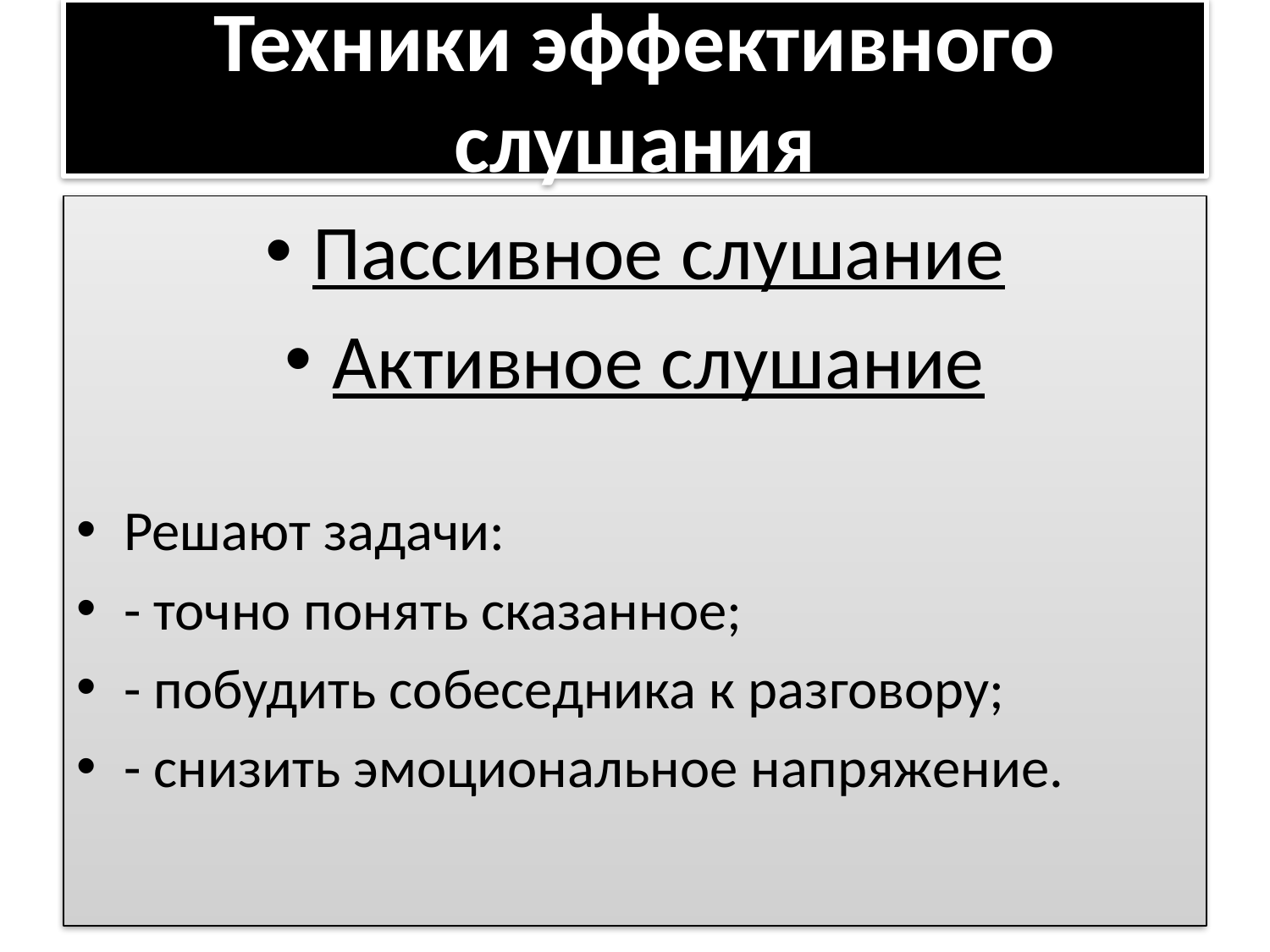

# Техники эффективного слушания
Пассивное слушание
Активное слушание

Решают задачи:
- точно понять сказанное;
- побудить собеседника к разговору;
- снизить эмоциональное напряжение.